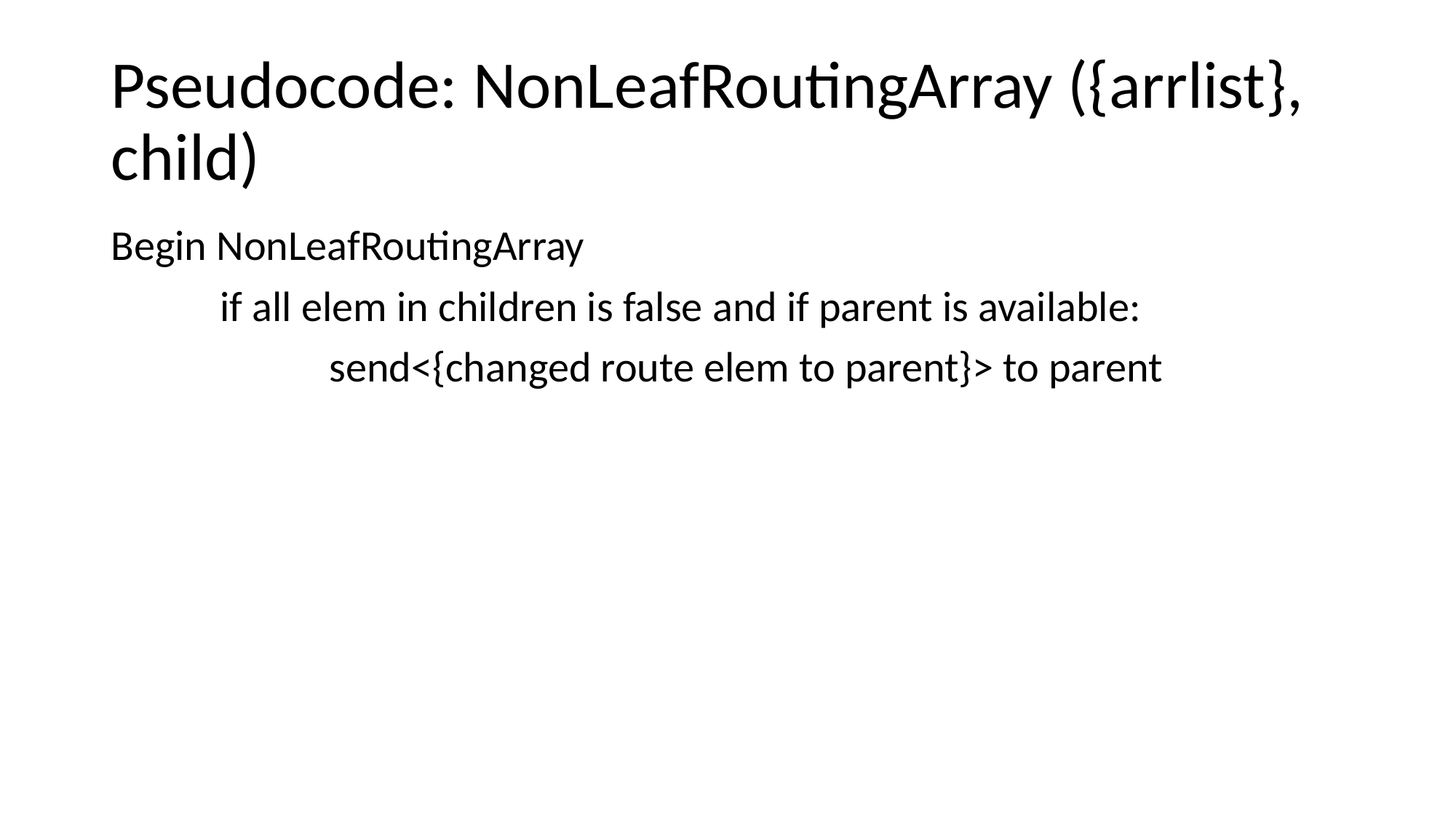

# Pseudocode: NonLeafRoutingArray ({arrlist}, child)
Begin NonLeafRoutingArray
	if all elem in children is false and if parent is available:
		send<{changed route elem to parent}> to parent